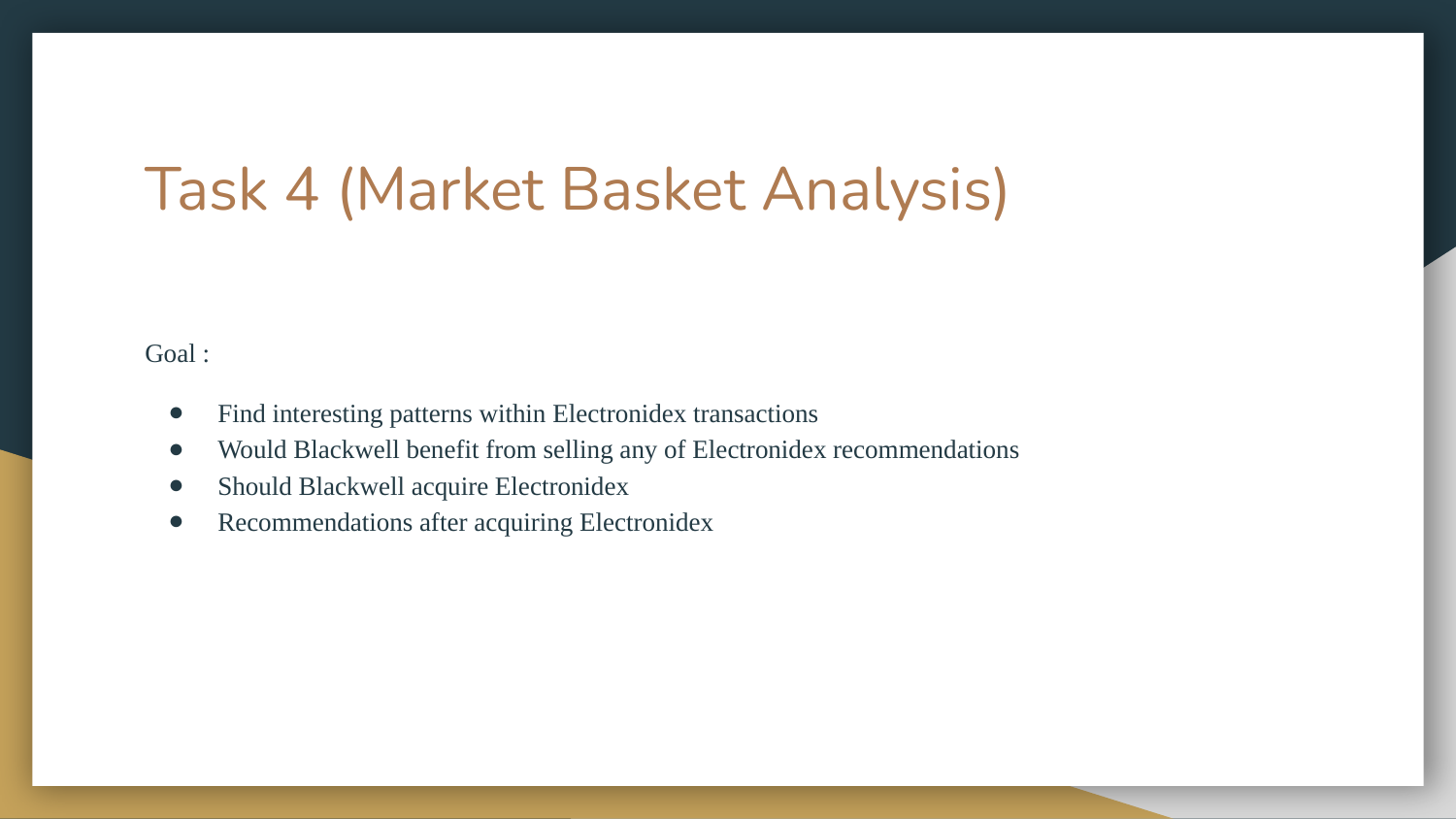

# Task 4 (Market Basket Analysis)
Goal :
Find interesting patterns within Electronidex transactions
Would Blackwell benefit from selling any of Electronidex recommendations
Should Blackwell acquire Electronidex
Recommendations after acquiring Electronidex